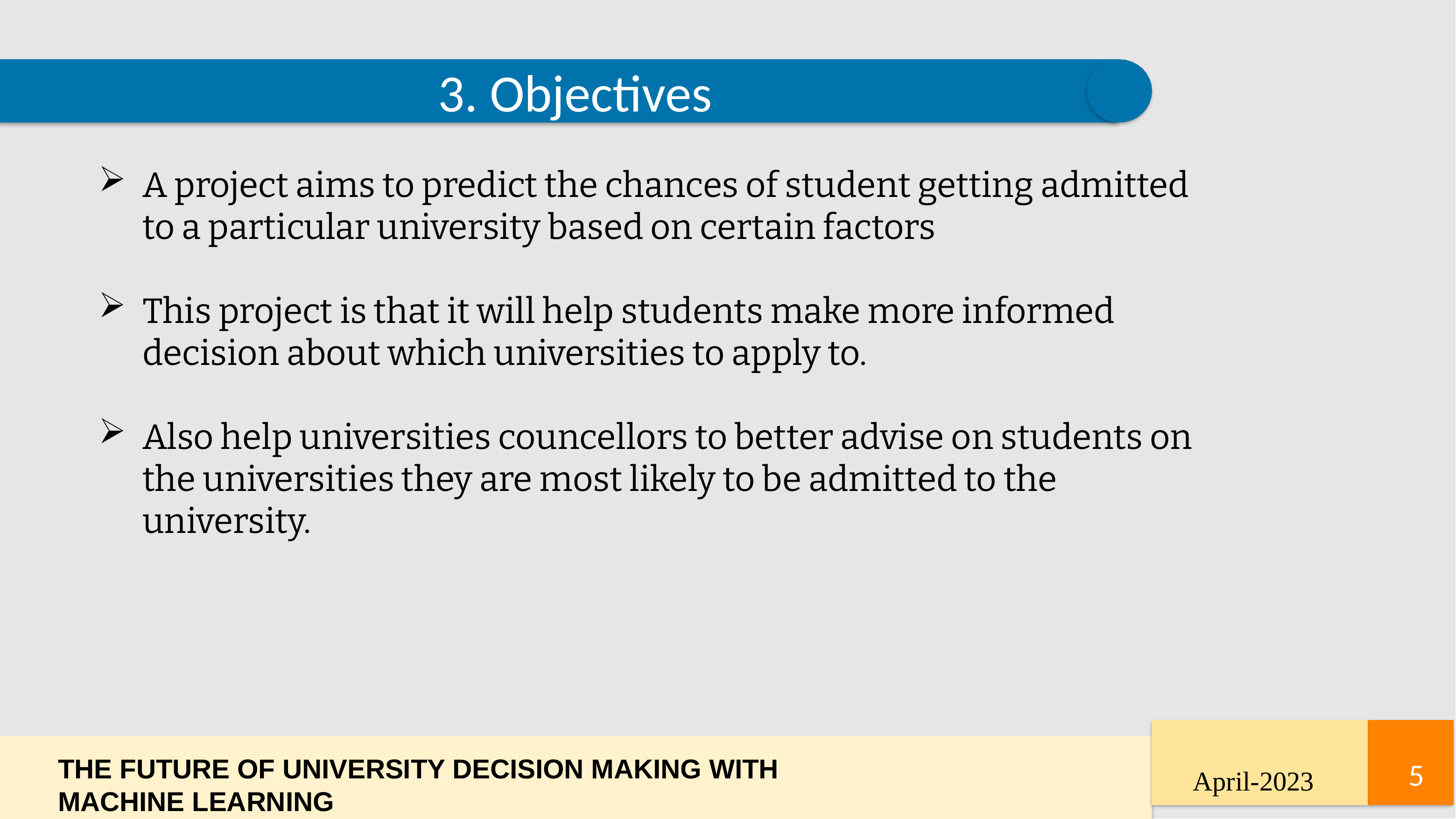

3. Objectives

A project aims to predict the chances of student getting admitted to a particular university based on certain factors

This project is that it will help students make more informed decision about which universities to apply to.

Also help universities councellors to better advise on students on the universities they are most likely to be admitted to the university.

THE FUTURE OF UNIVERSITY DECISION MAKING WITH MACHINE LEARNING
5
5
April-2023